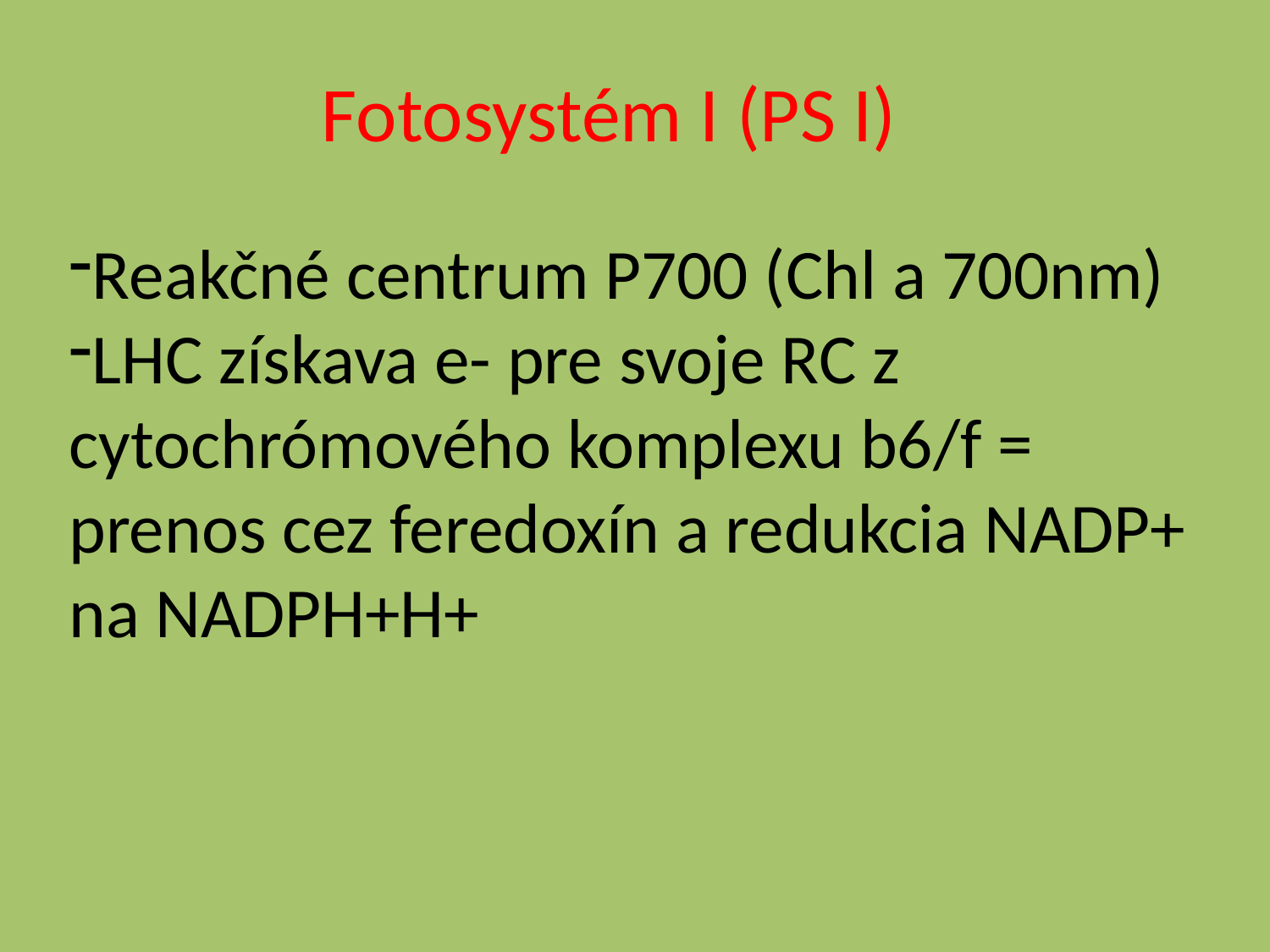

# Fotosystém I (PS I)
Reakčné centrum P700 (Chl a 700nm)
LHC získava e- pre svoje RC z cytochrómového komplexu b6/f = prenos cez feredoxín a redukcia NADP+ na NADPH+H+